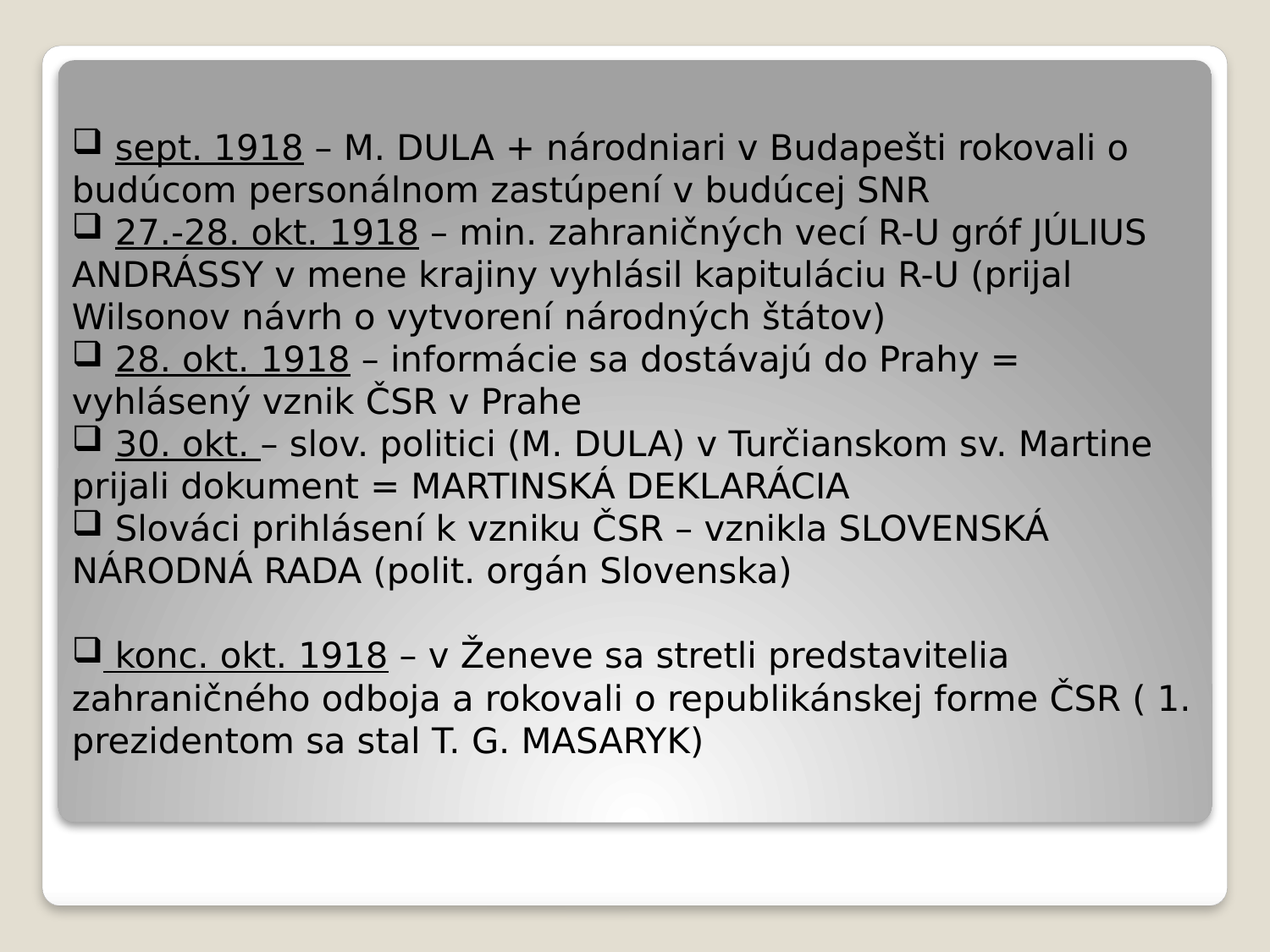

sept. 1918 – M. DULA + národniari v Budapešti rokovali o budúcom personálnom zastúpení v budúcej SNR
 27.-28. okt. 1918 – min. zahraničných vecí R-U gróf JÚLIUS ANDRÁSSY v mene krajiny vyhlásil kapituláciu R-U (prijal Wilsonov návrh o vytvorení národných štátov)
 28. okt. 1918 – informácie sa dostávajú do Prahy = vyhlásený vznik ČSR v Prahe
 30. okt. – slov. politici (M. DULA) v Turčianskom sv. Martine prijali dokument = MARTINSKÁ DEKLARÁCIA
 Slováci prihlásení k vzniku ČSR – vznikla SLOVENSKÁ NÁRODNÁ RADA (polit. orgán Slovenska)

 konc. okt. 1918 – v Ženeve sa stretli predstavitelia zahraničného odboja a rokovali o republikánskej forme ČSR ( 1. prezidentom sa stal T. G. MASARYK)